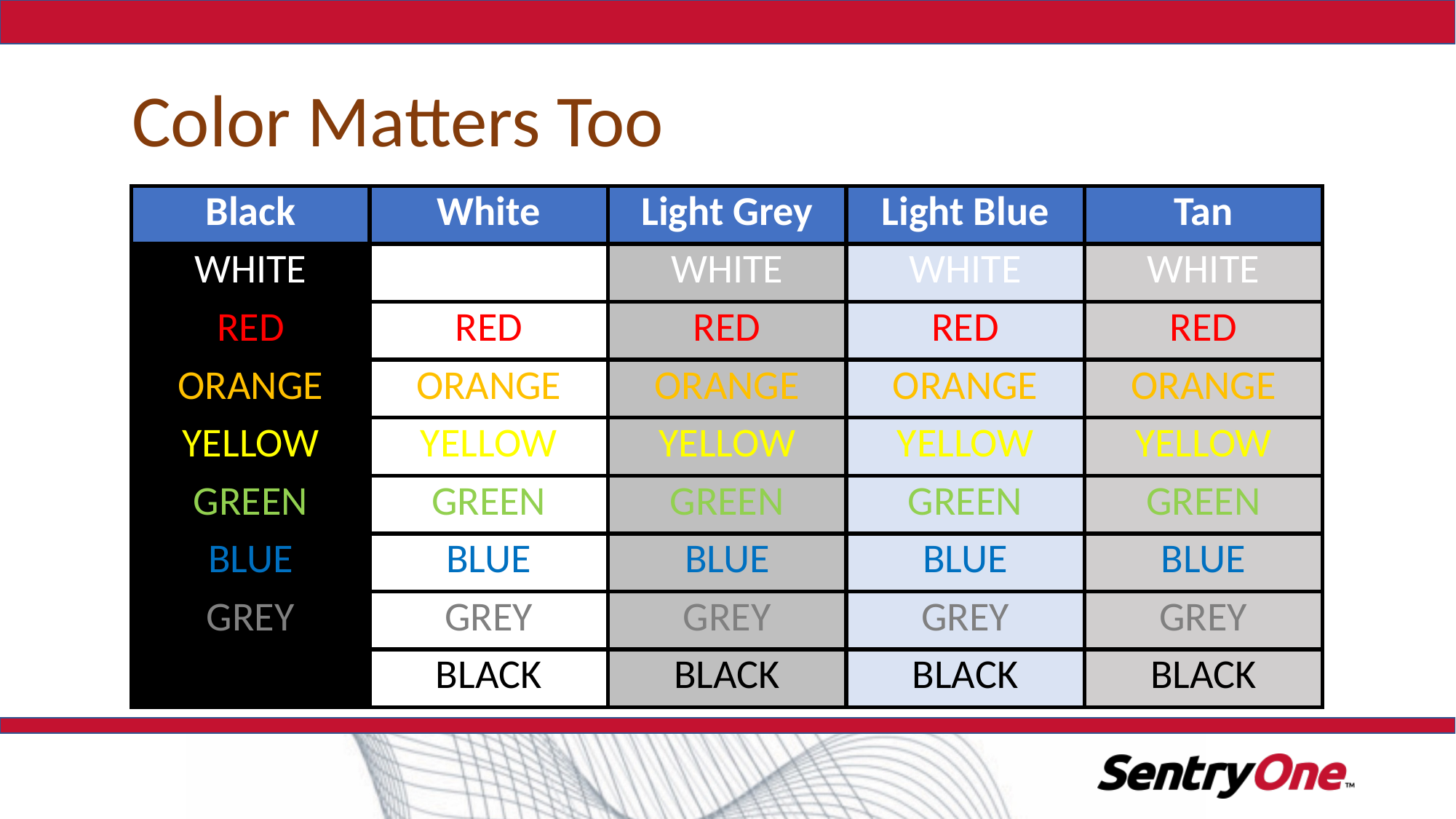

# Color Matters Too
| Black | White | Light Grey | Light Blue | Tan |
| --- | --- | --- | --- | --- |
| WHITE | WHITE | WHITE | WHITE | WHITE |
| RED | RED | RED | RED | RED |
| ORANGE | ORANGE | ORANGE | ORANGE | ORANGE |
| YELLOW | YELLOW | YELLOW | YELLOW | YELLOW |
| GREEN | GREEN | GREEN | GREEN | GREEN |
| BLUE | BLUE | BLUE | BLUE | BLUE |
| GREY | GREY | GREY | GREY | GREY |
| BLACK | BLACK | BLACK | BLACK | BLACK |